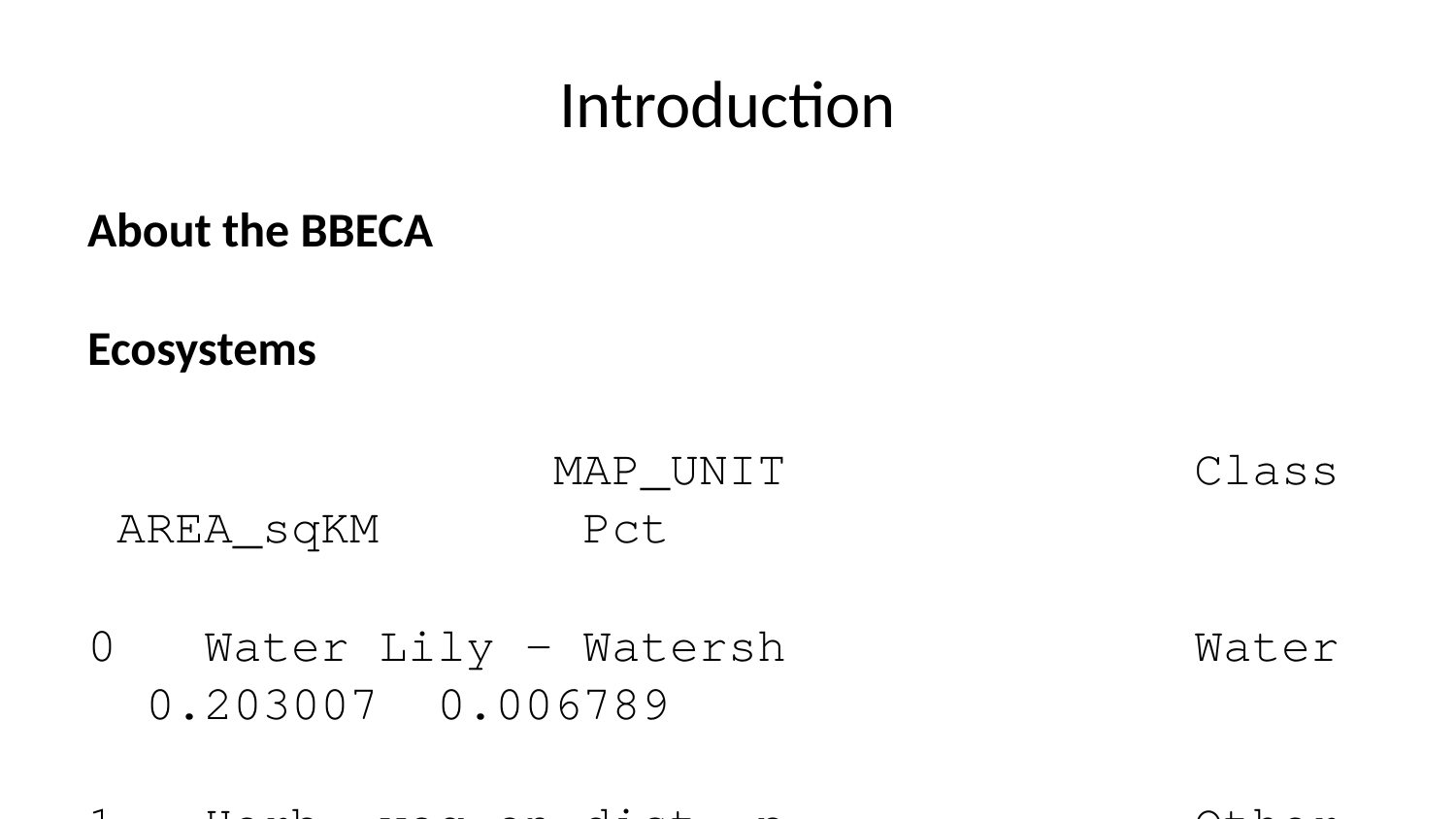

# Introduction
About the BBECA
Ecosystems
                MAP_UNIT              Class  AREA_sqKM       Pct
0   Water Lily - Watersh              Water   0.203007  0.006789
1   Herb. veg on dist. p              Other   0.374083  0.012510
2             Open Water              Water   0.602036  0.020133
3       Cultivated Field              Other   0.799289  0.026730
4      Disturbed Surface              Other   0.835726  0.027948
5       Hardhack Thicket              Other   1.268282  0.042414
6           Birch Forest           Forested   1.352961  0.045246
7   Mixed Conifer Forest           Forested   1.362665  0.045570
8      Pine-Salal Forest           Forested   2.043343  0.068333
9   Pine Sphagnum Woodla  Forested Peatland   2.553501  0.085394
10  Beakrush - Three-way  Gramnoid Peatlant   2.929288  0.097961
11  Pine Sphagnum Tall S  Forested Peatland   3.686075  0.123269
12   Beakrush - Sphagnum  Gramnoid Peatlant   4.025041  0.134605
13  Pine Sphagnum Low Sh  Forested Peatland   7.867276  0.263097